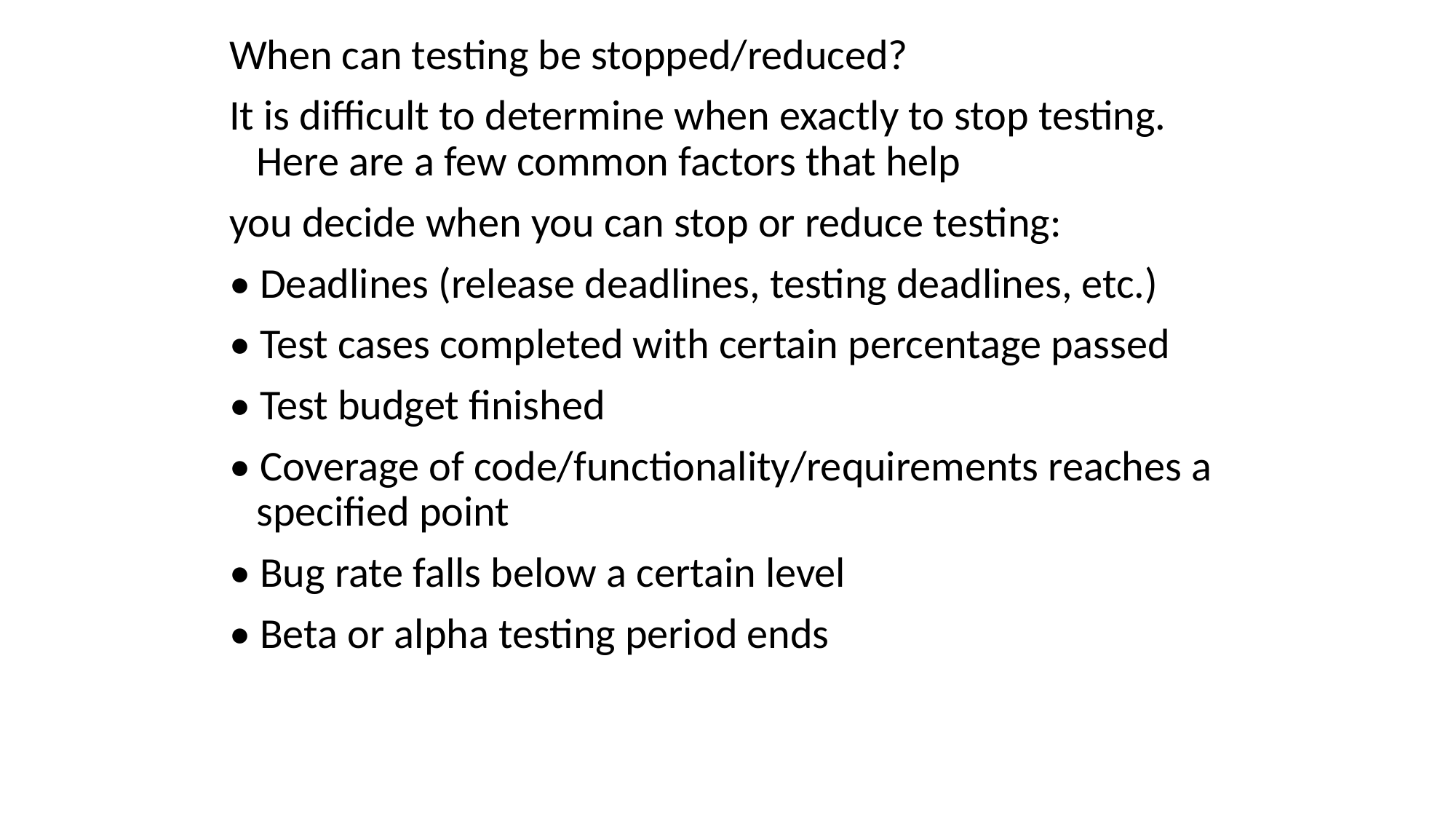

When can testing be stopped/reduced?
It is difficult to determine when exactly to stop testing. Here are a few common factors that help
you decide when you can stop or reduce testing:
• Deadlines (release deadlines, testing deadlines, etc.)
• Test cases completed with certain percentage passed
• Test budget finished
• Coverage of code/functionality/requirements reaches a specified point
• Bug rate falls below a certain level
• Beta or alpha testing period ends
#